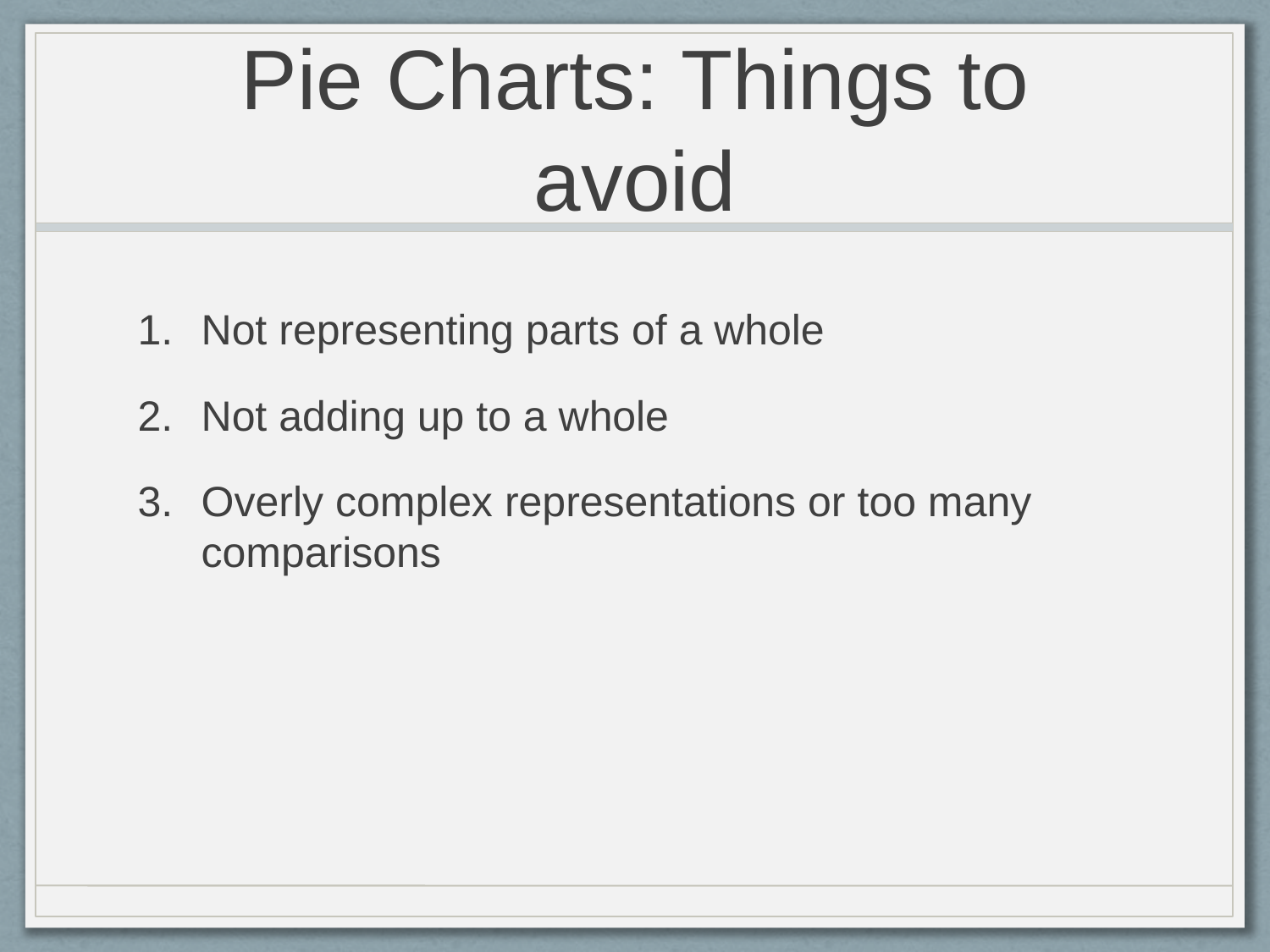

# Pie Charts: Things to avoid
Not representing parts of a whole
Not adding up to a whole
Overly complex representations or too many comparisons